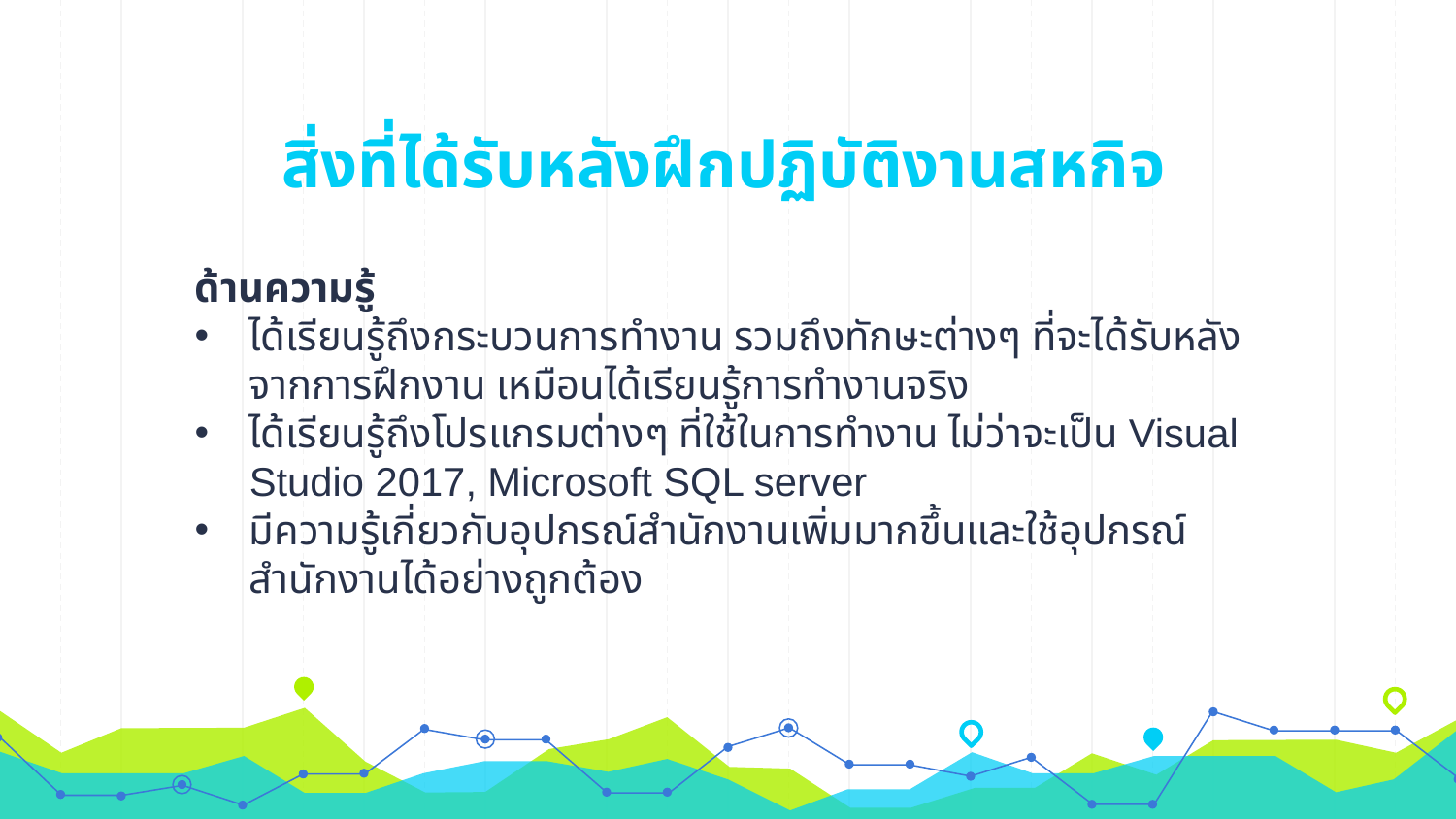

# สิ่งที่ได้รับหลังฝึกปฏิบัติงานสหกิจ
ด้านความรู้
ได้เรียนรู้ถึงกระบวนการทำงาน รวมถึงทักษะต่างๆ ที่จะได้รับหลังจากการฝึกงาน เหมือนได้เรียนรู้การทำงานจริง
ได้เรียนรู้ถึงโปรแกรมต่างๆ ที่ใช้ในการทำงาน ไม่ว่าจะเป็น Visual Studio 2017, Microsoft SQL server
มีความรู้เกี่ยวกับอุปกรณ์สำนักงานเพิ่มมากขึ้นและใช้อุปกรณ์สำนักงานได้อย่างถูกต้อง